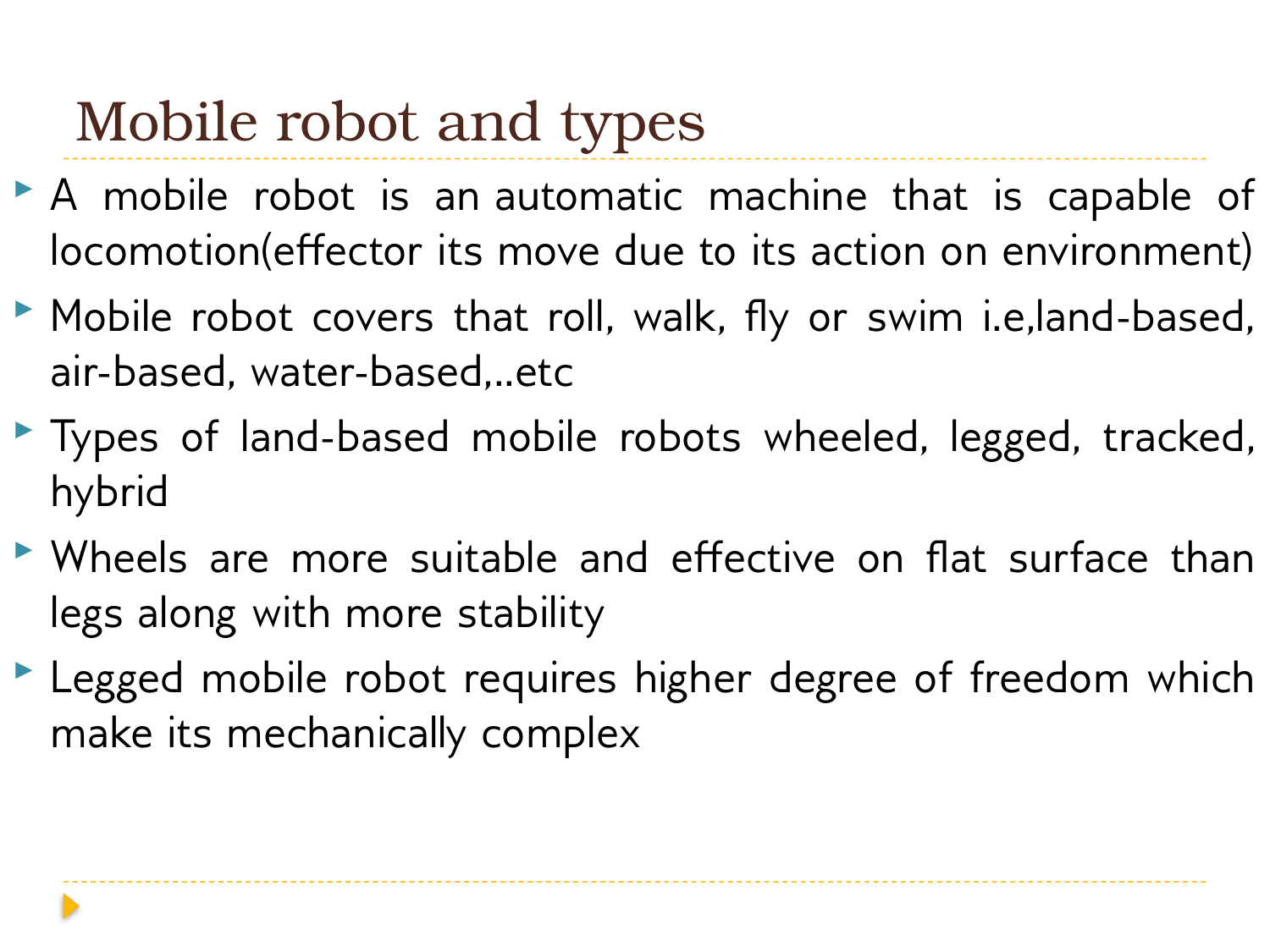

# Mobile robot and types
A mobile robot is an automatic machine that is capable of locomotion(effector its move due to its action on environment)
Mobile robot covers that roll, walk, fly or swim i.e,land-based, air-based, water-based,..etc
Types of land-based mobile robots wheeled, legged, tracked, hybrid
Wheels are more suitable and effective on flat surface than legs along with more stability
Legged mobile robot requires higher degree of freedom which make its mechanically complex